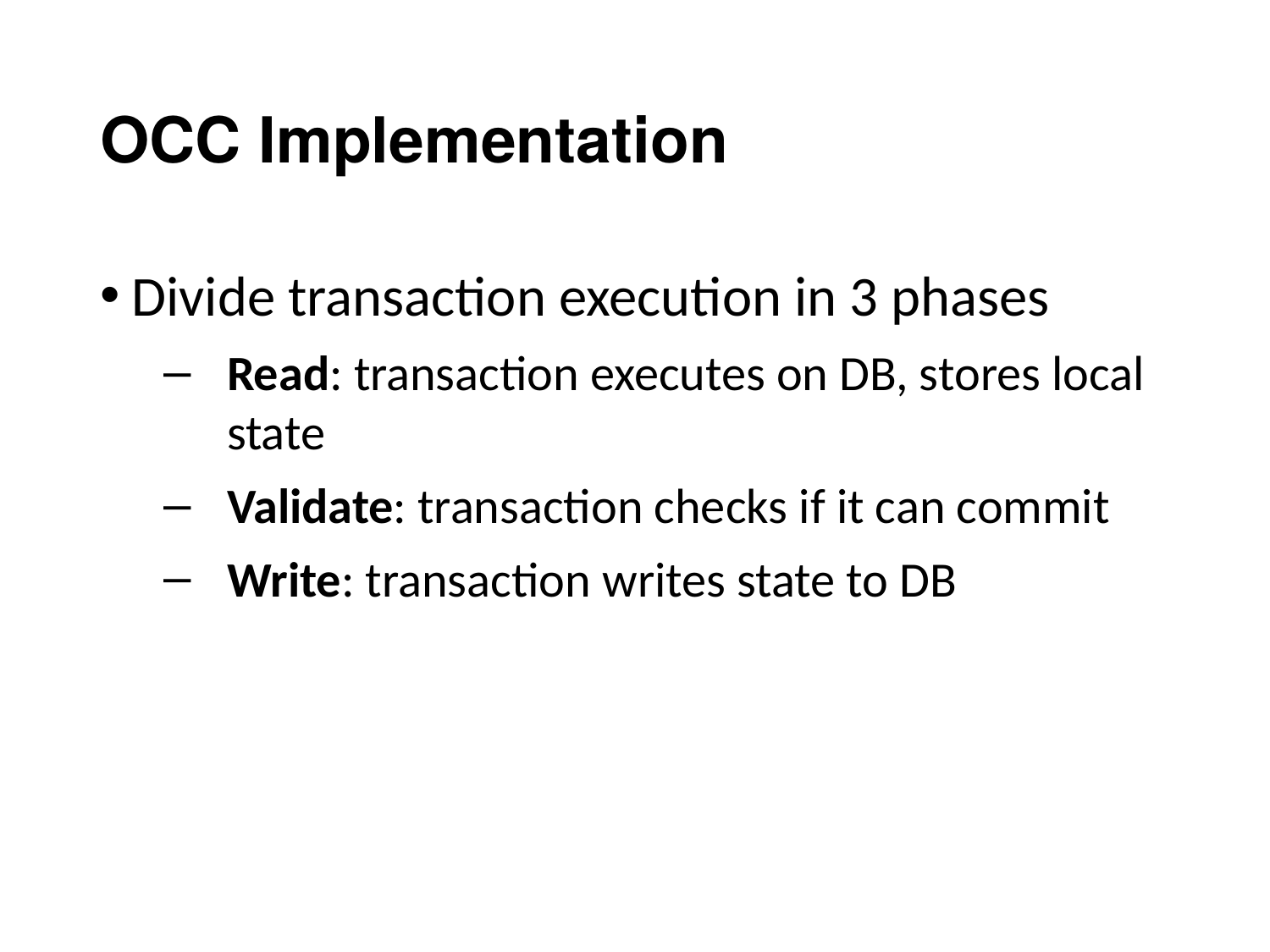

# OCC Implementation
Divide transaction execution in 3 phases
Read: transaction executes on DB, stores local state
Validate: transaction checks if it can commit
Write: transaction writes state to DB